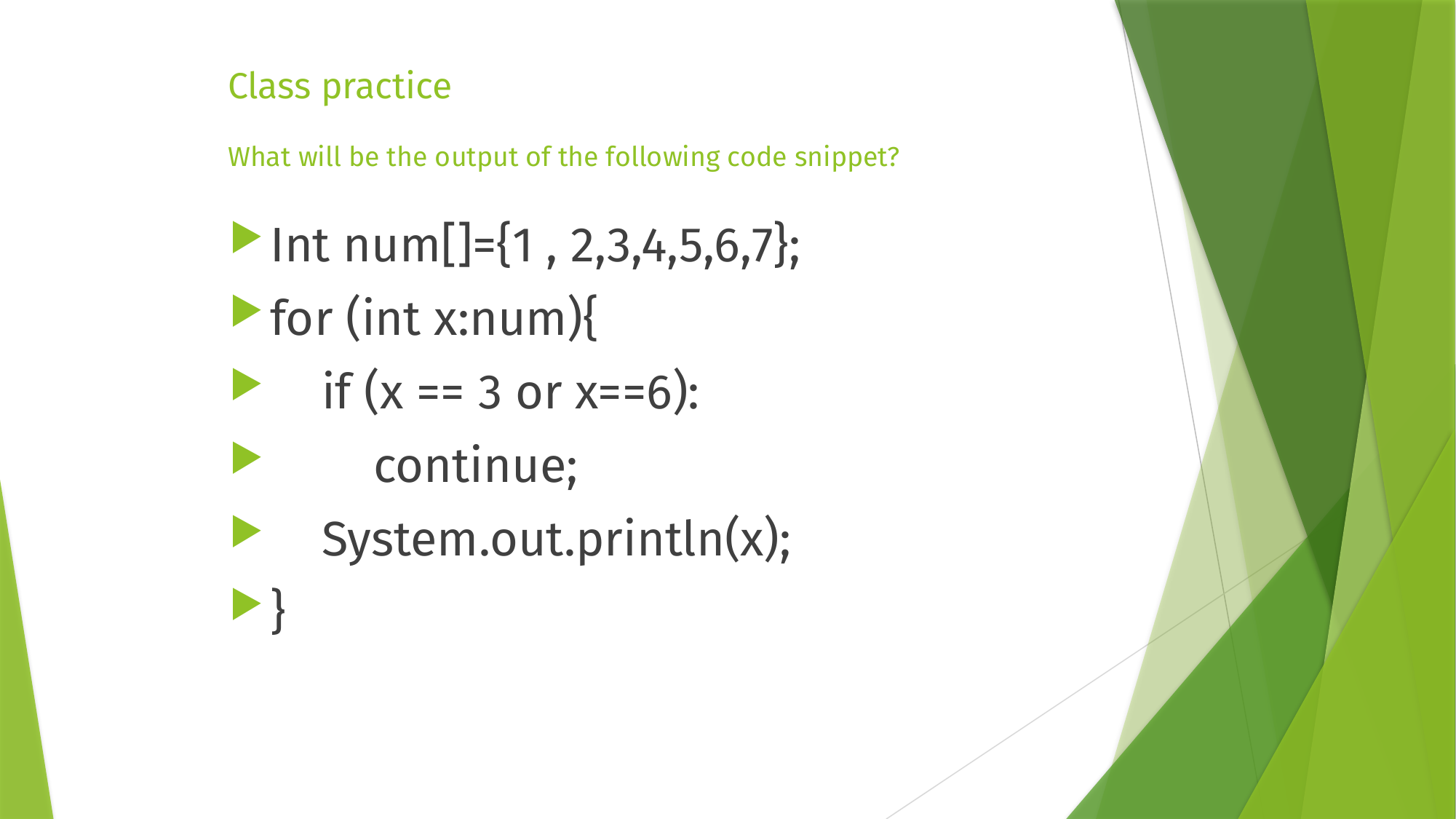

# Class practice What will be the output of the following code snippet?
Int num[]={1 , 2,3,4,5,6,7};
for (int x:num){
    if (x == 3 or x==6):
        continue;
    System.out.println(x);
}